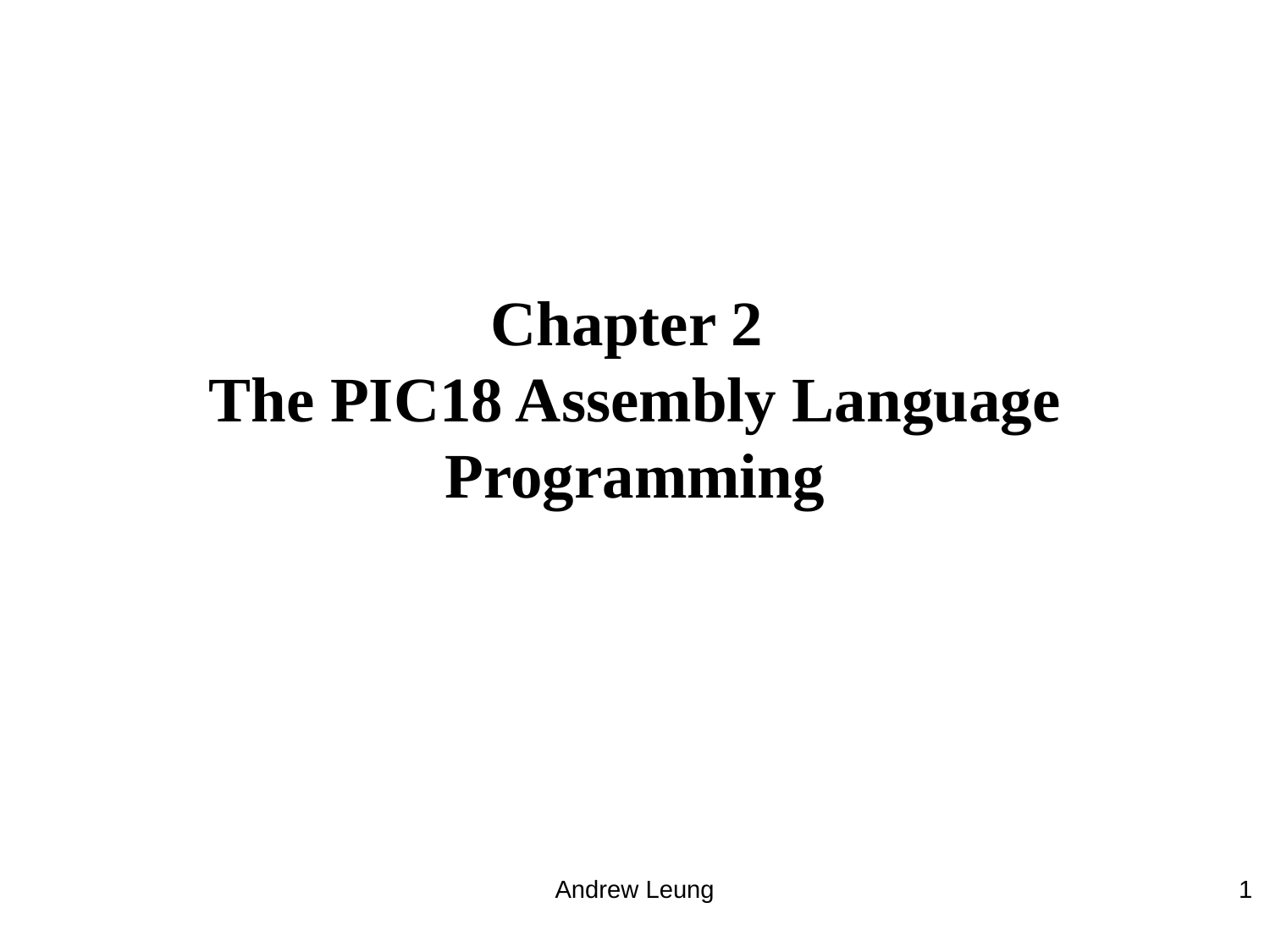

# Chapter 2 The PIC18 Assembly Language Programming
Andrew Leung
1